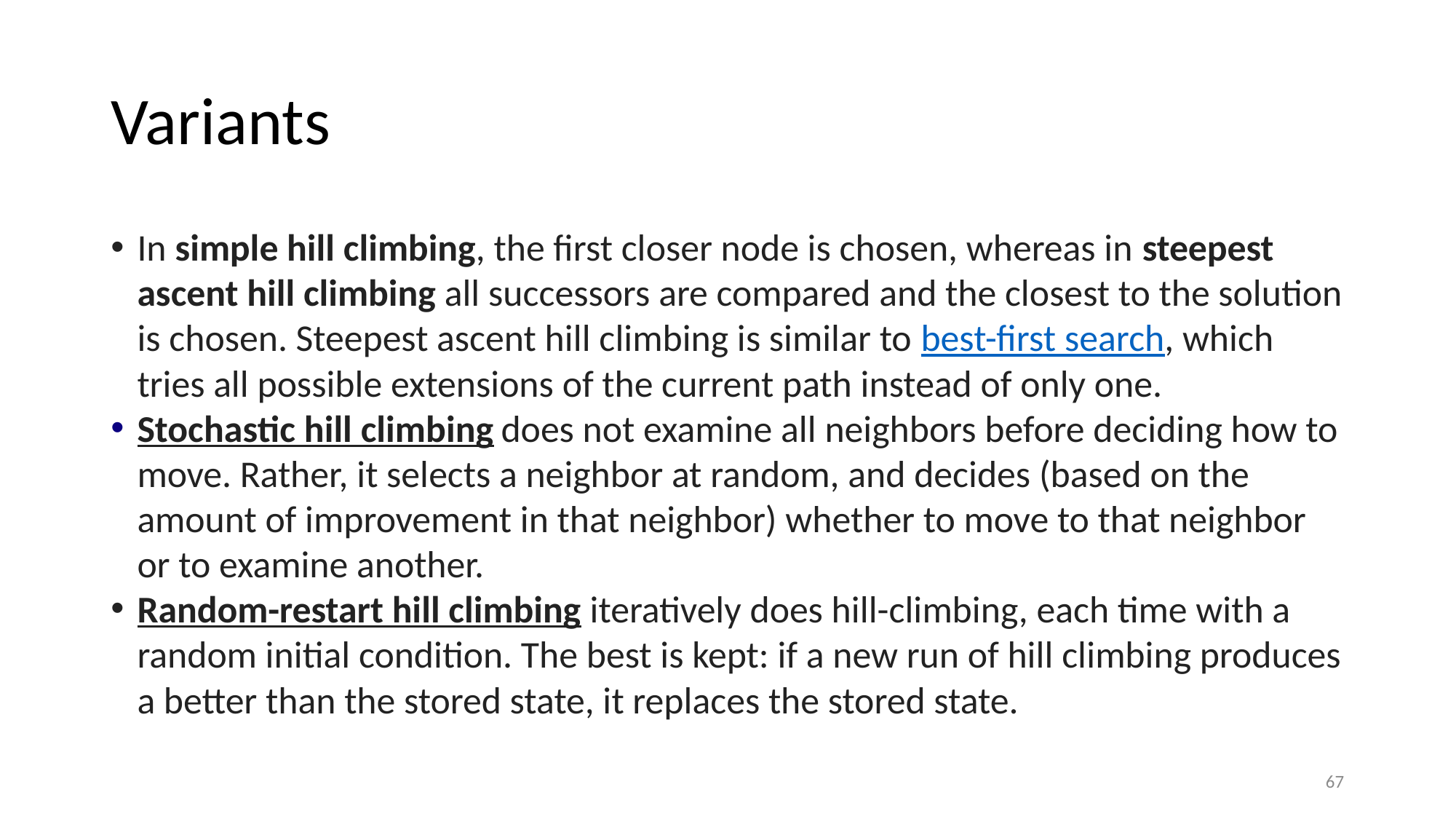

# Variants
In simple hill climbing, the first closer node is chosen, whereas in steepest ascent hill climbing all successors are compared and the closest to the solution is chosen. Steepest ascent hill climbing is similar to best-first search, which tries all possible extensions of the current path instead of only one.
Stochastic hill climbing does not examine all neighbors before deciding how to move. Rather, it selects a neighbor at random, and decides (based on the amount of improvement in that neighbor) whether to move to that neighbor or to examine another.
Random-restart hill climbing iteratively does hill-climbing, each time with a random initial condition. The best is kept: if a new run of hill climbing produces a better than the stored state, it replaces the stored state.

67